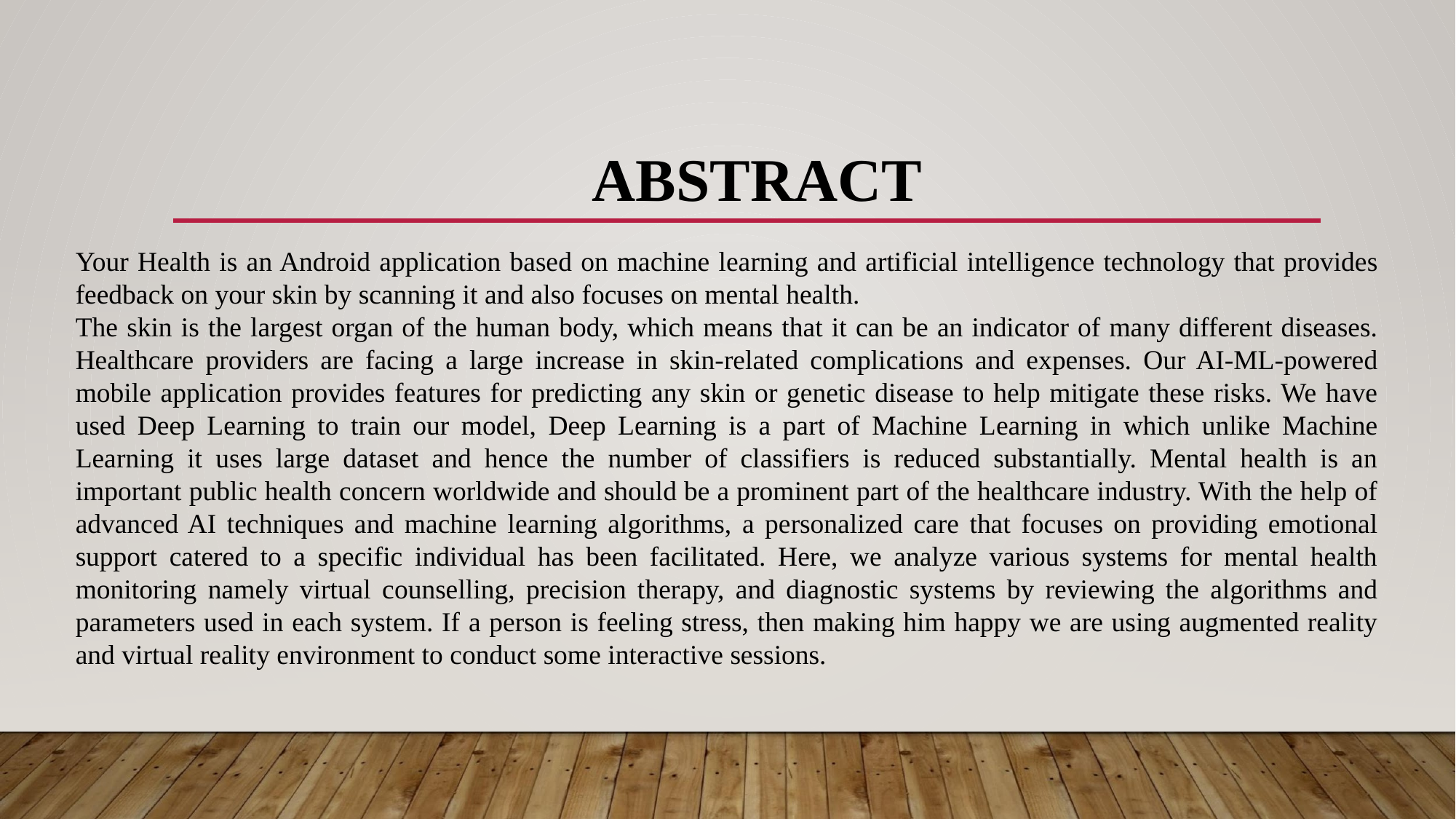

ABSTRACT
Your Health is an Android application based on machine learning and artificial intelligence technology that provides feedback on your skin by scanning it and also focuses on mental health.
The skin is the largest organ of the human body, which means that it can be an indicator of many different diseases. Healthcare providers are facing a large increase in skin-related complications and expenses. Our AI-ML-powered mobile application provides features for predicting any skin or genetic disease to help mitigate these risks. We have used Deep Learning to train our model, Deep Learning is a part of Machine Learning in which unlike Machine Learning it uses large dataset and hence the number of classifiers is reduced substantially. Mental health is an important public health concern worldwide and should be a prominent part of the healthcare industry. With the help of advanced AI techniques and machine learning algorithms, a personalized care that focuses on providing emotional support catered to a specific individual has been facilitated. Here, we analyze various systems for mental health monitoring namely virtual counselling, precision therapy, and diagnostic systems by reviewing the algorithms and parameters used in each system. If a person is feeling stress, then making him happy we are using augmented reality and virtual reality environment to conduct some interactive sessions.